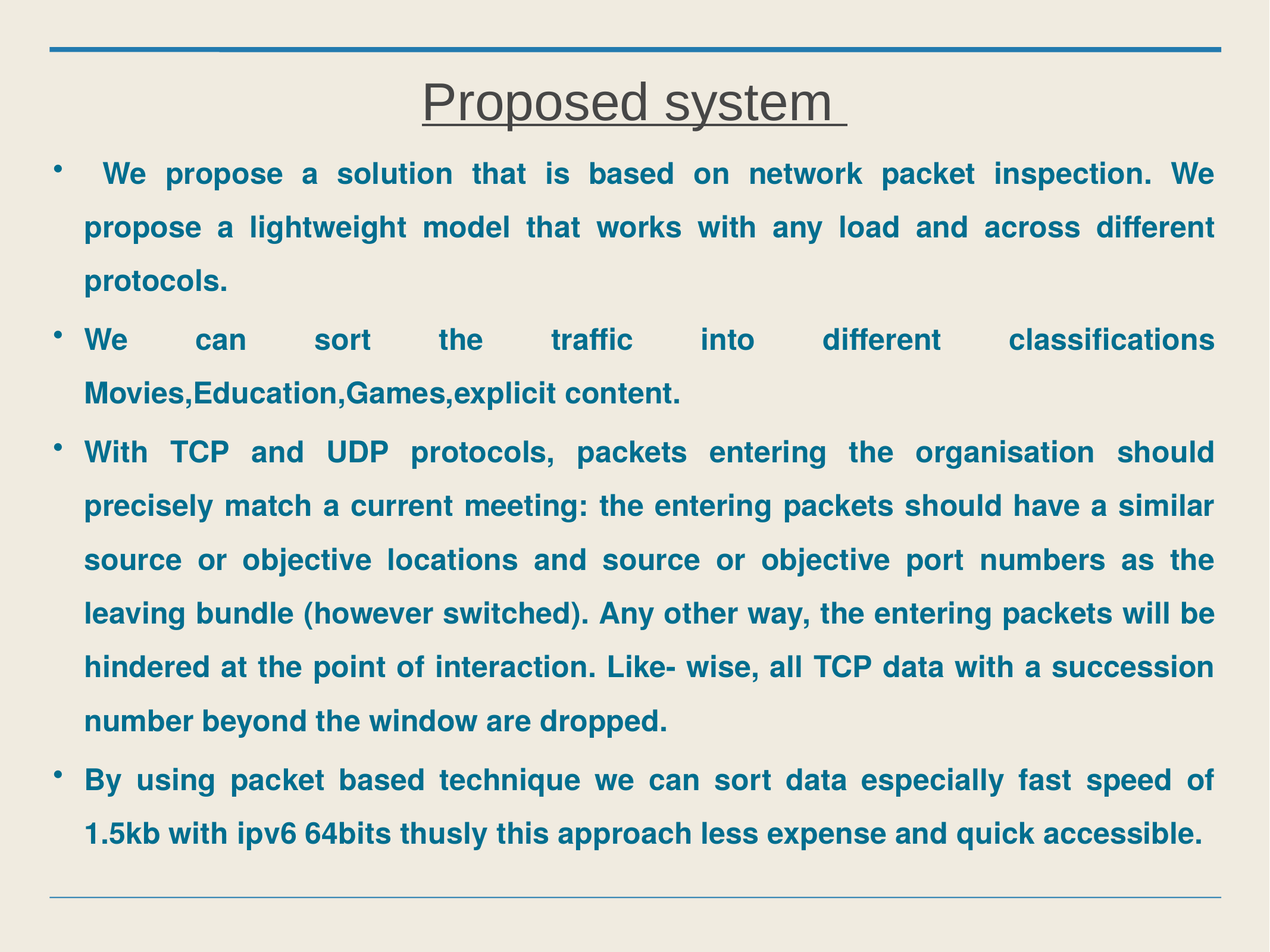

Proposed system
 We propose a solution that is based on network packet inspection. We propose a lightweight model that works with any load and across different protocols.
We can sort the traffic into different classifications Movies,Education,Games,explicit content.
With TCP and UDP protocols, packets entering the organisation should precisely match a current meeting: the entering packets should have a similar source or objective locations and source or objective port numbers as the leaving bundle (however switched). Any other way, the entering packets will be hindered at the point of interaction. Like- wise, all TCP data with a succession number beyond the window are dropped.
By using packet based technique we can sort data especially fast speed of 1.5kb with ipv6 64bits thusly this approach less expense and quick accessible.